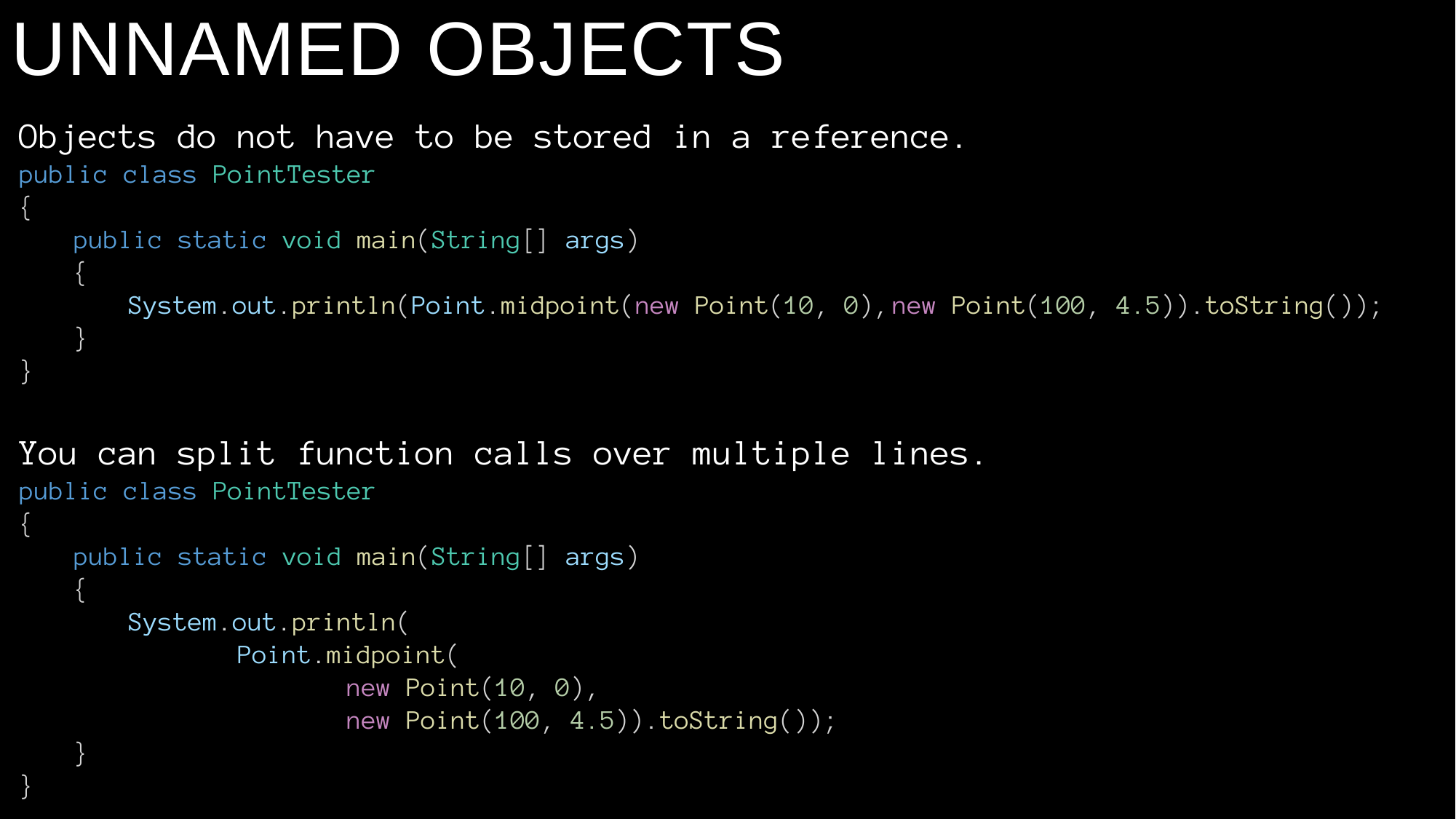

# Unnamed Objects
Objects do not have to be stored in a reference.
public class PointTester
{
public static void main(String[] args)
{
System.out.println(Point.midpoint(new Point(10, 0),	new Point(100, 4.5)).toString());
}
}

You can split function calls over multiple lines.
public class PointTester
{
public static void main(String[] args)
{
System.out.println(
	Point.midpoint(
		new Point(10, 0),
		new Point(100, 4.5)).toString());
}
}